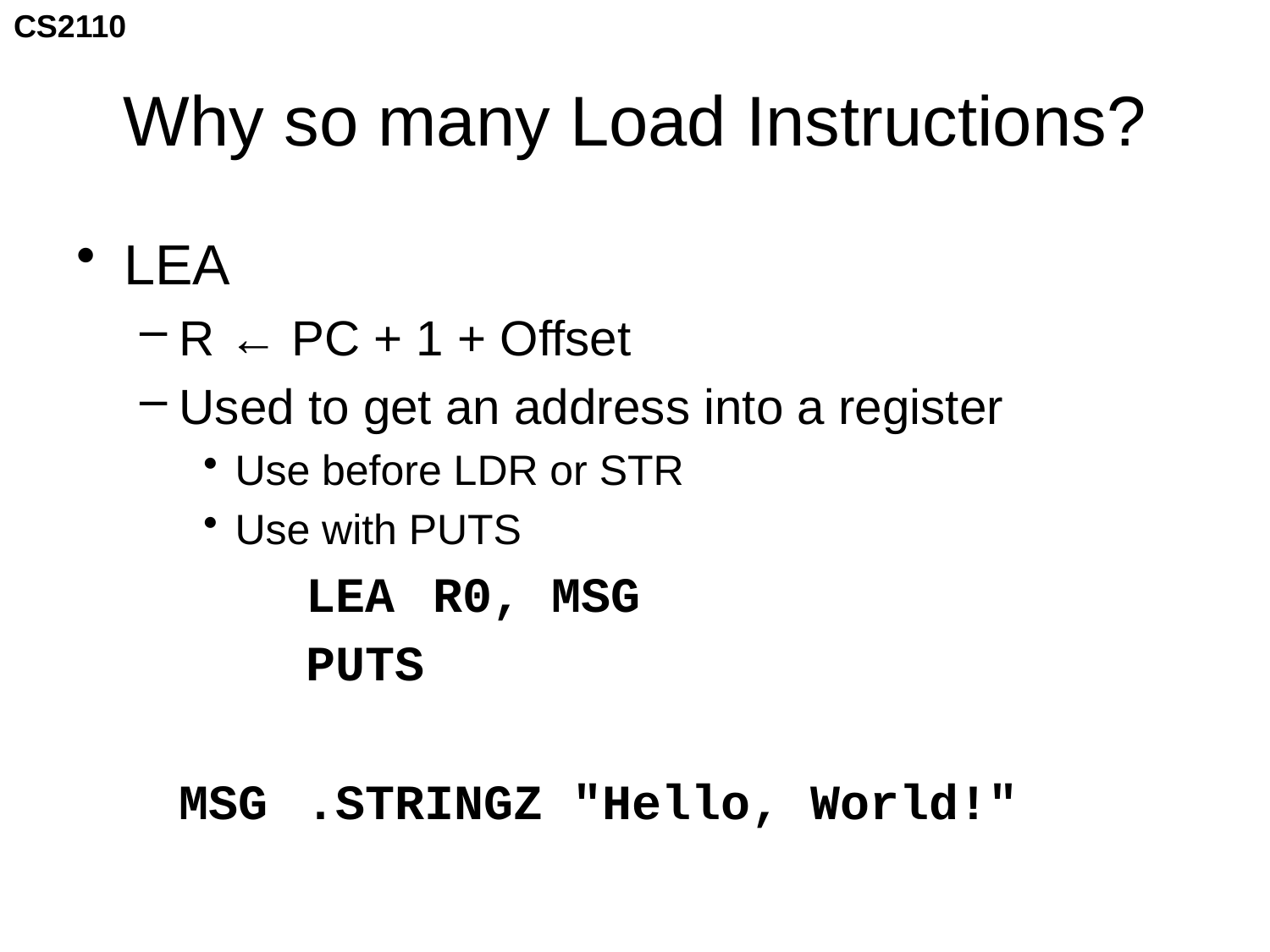

# Why so many Load Instructions?
LEA
R ← PC + 1 + Offset
Used to get an address into a register
Use before LDR or STR
Use with PUTS
		LEA	R0, MSG
		PUTS

	MSG	.STRINGZ "Hello, World!"